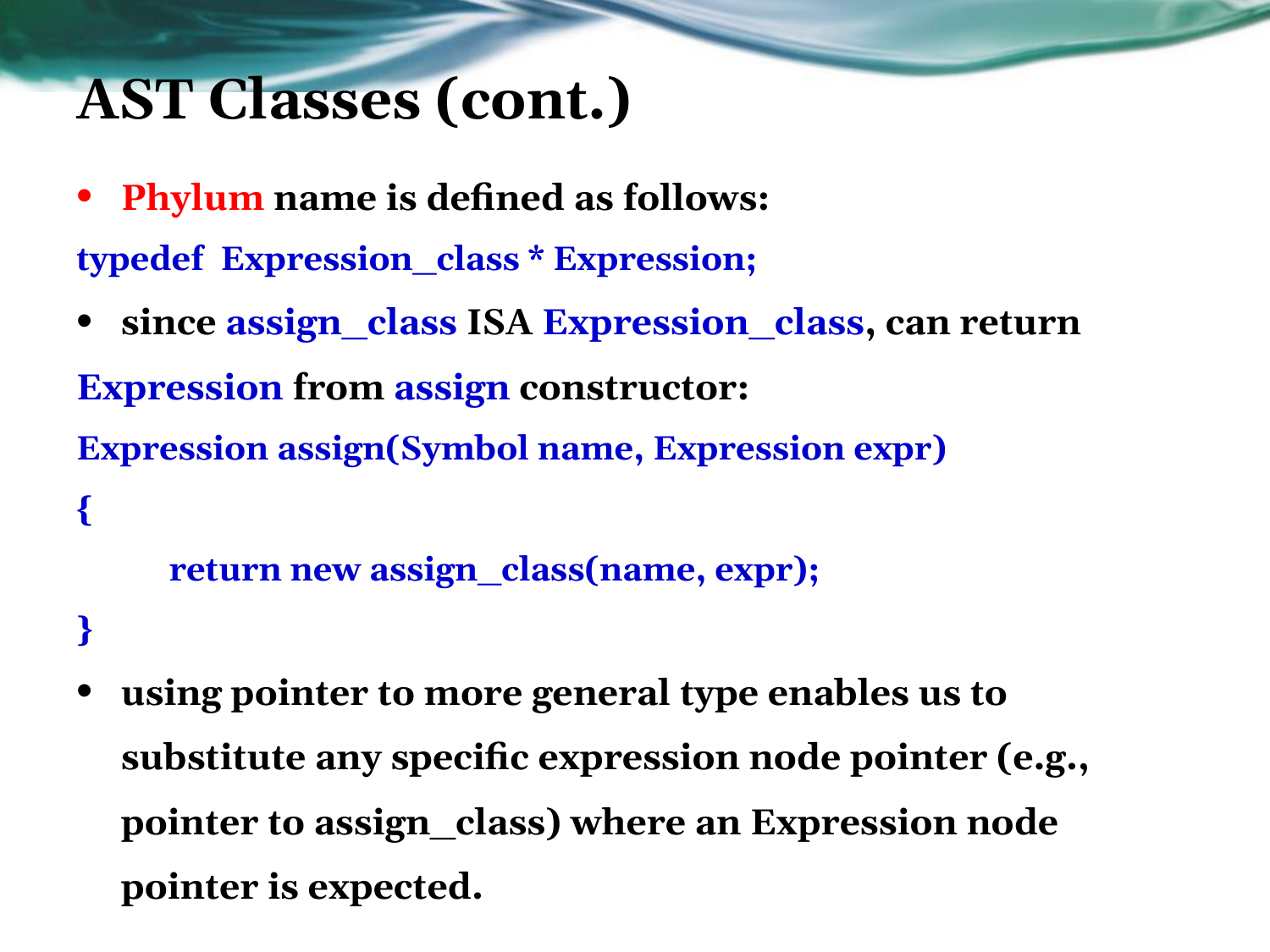

# AST Classes (cont.)
Phylum name is defined as follows:
typedef  Expression_class * Expression;
since assign_class ISA Expression_class, can return
Expression from assign constructor:
Expression assign(Symbol name, Expression expr)
{
	return new assign_class(name, expr);
}
using pointer to more general type enables us to substitute any specific expression node pointer (e.g., pointer to assign_class) where an Expression node pointer is expected.